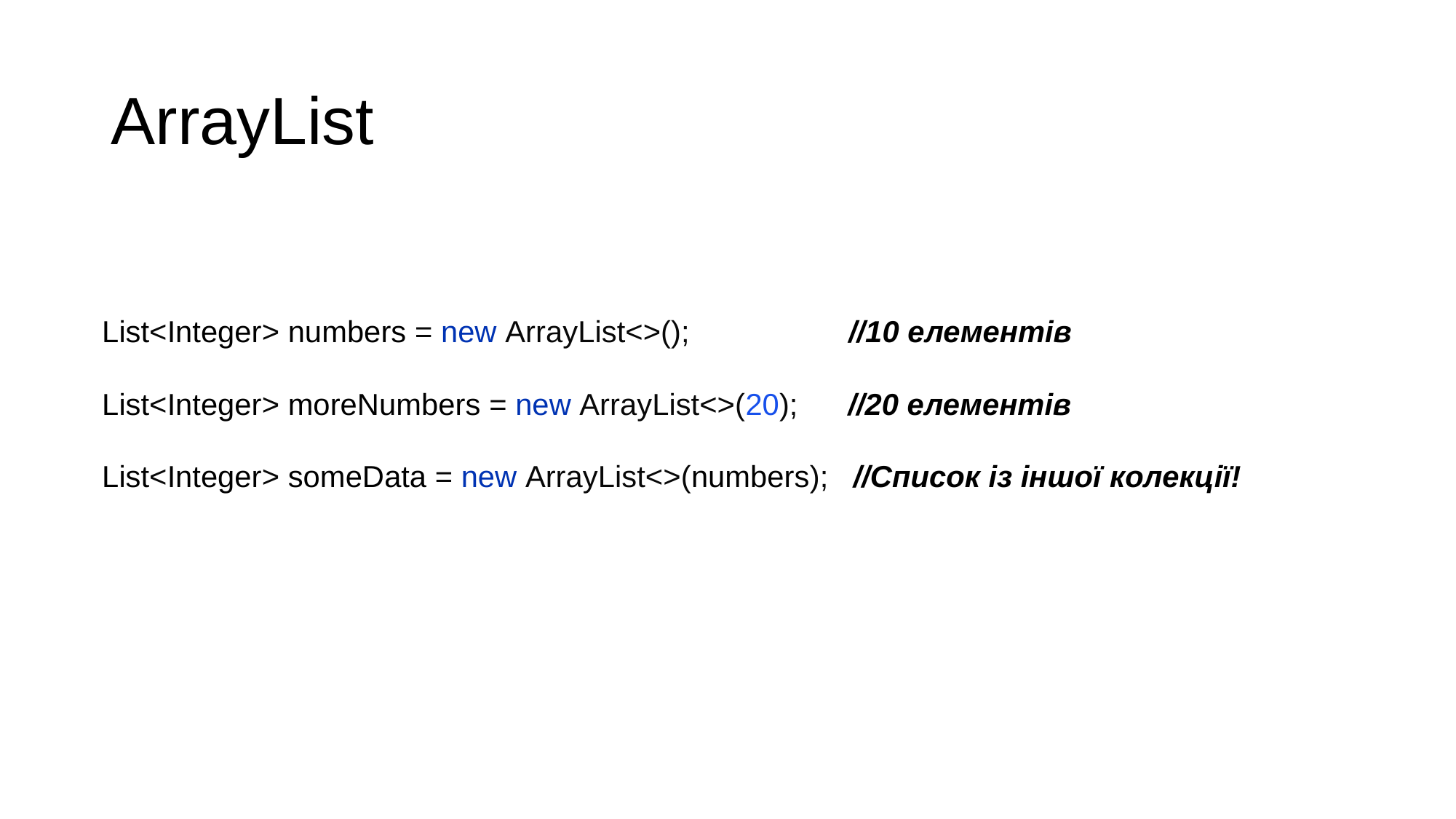

# ArrayList
List<Integer> numbers = new ArrayList<>();                   //10 елементів
List<Integer> moreNumbers = new ArrayList<>(20);      //20 елементів
List<Integer> someData = new ArrayList<>(numbers);   //Список із іншої колекції!